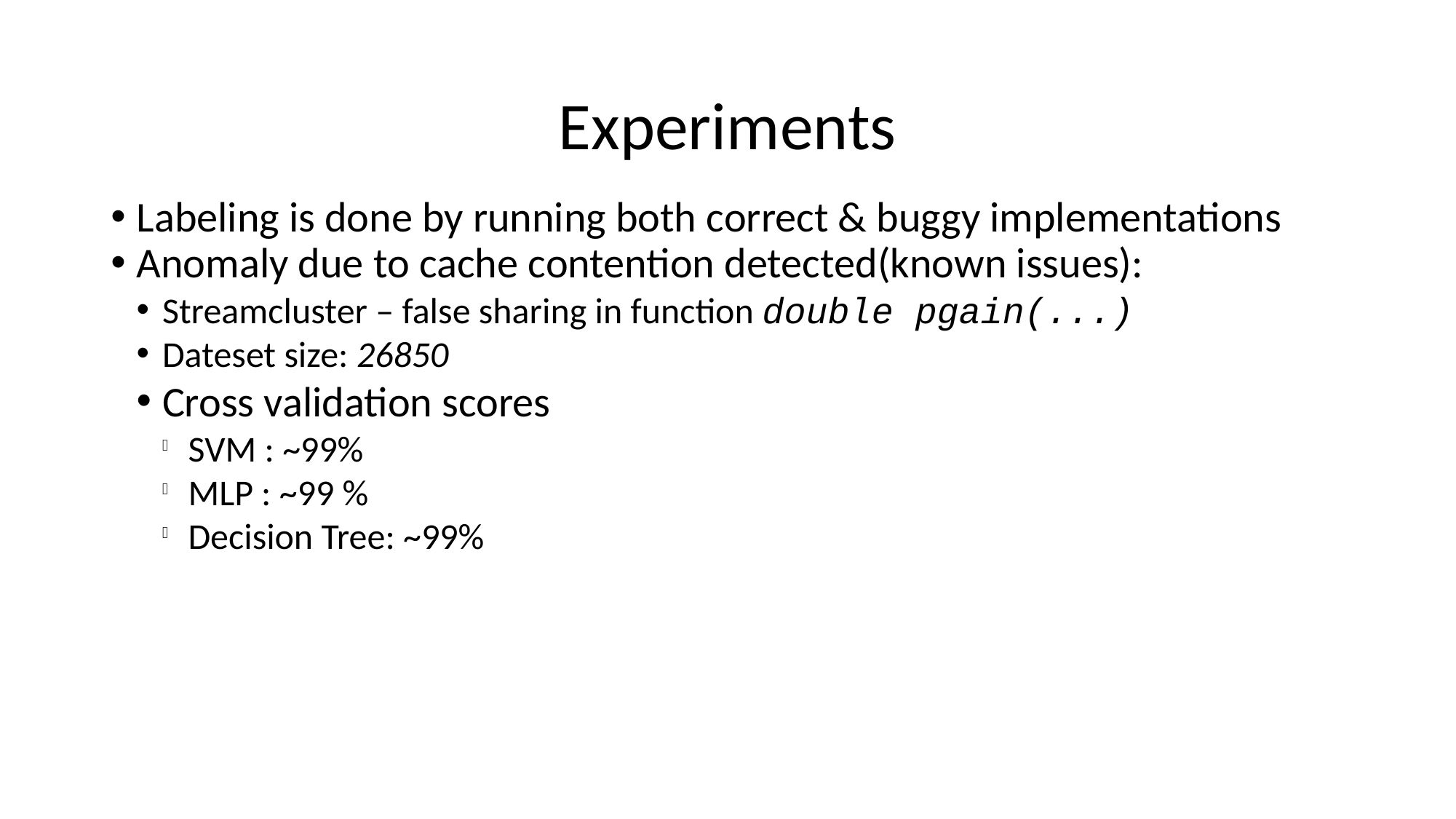

Experiments
Labeling is done by running both correct & buggy implementations
Anomaly due to cache contention detected(known issues):
Streamcluster – false sharing in function double pgain(...)
Dateset size: 26850
Cross validation scores
SVM : ~99%
MLP : ~99 %
Decision Tree: ~99%